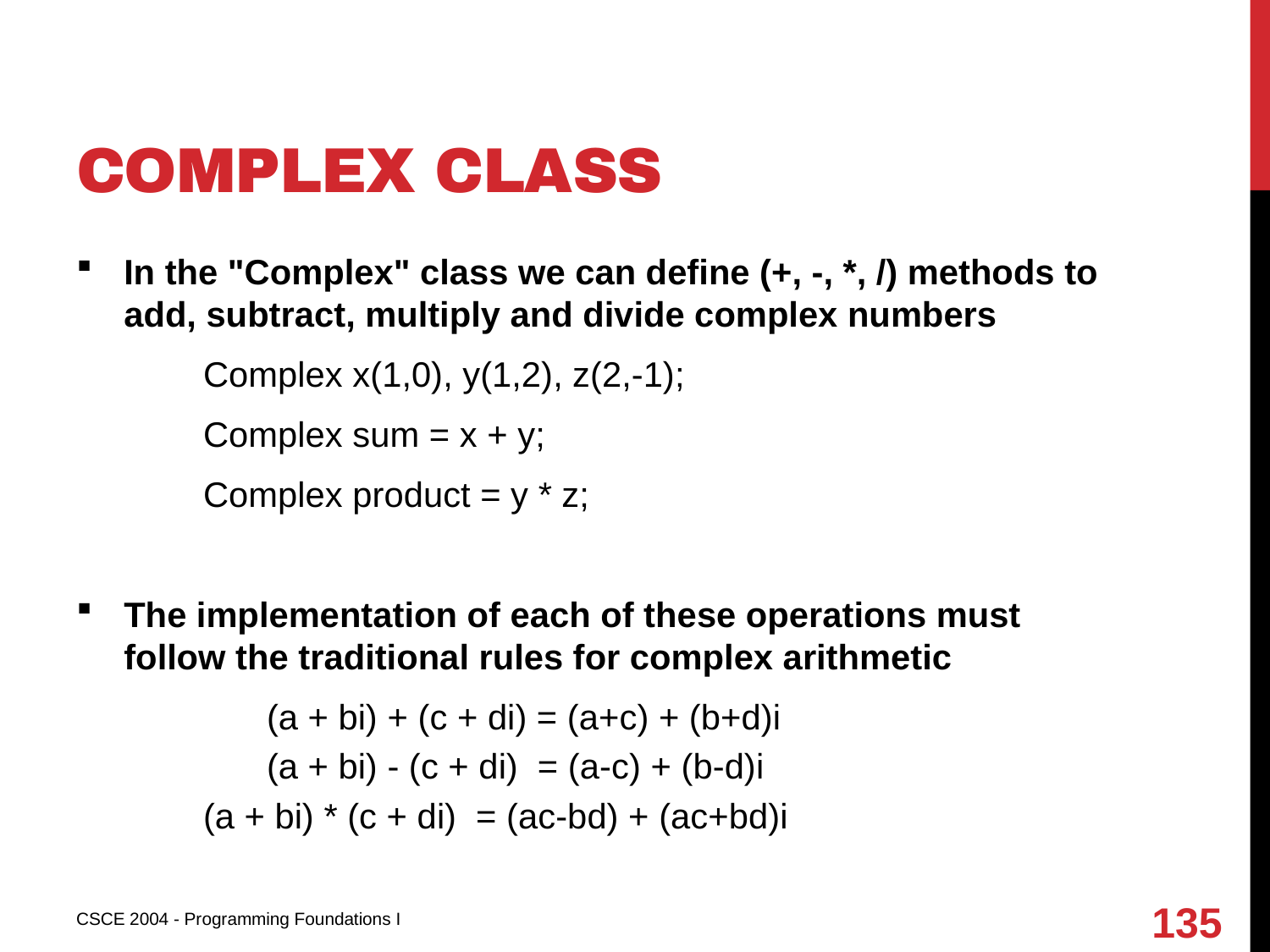

# Complex class
In the "Complex" class we can define (+, -, *, /) methods to add, subtract, multiply and divide complex numbers
	Complex x(1,0), y(1,2), z(2,-1);
	Complex sum = x + y;
	Complex product = y * z;

The implementation of each of these operations must follow the traditional rules for complex arithmetic
	(a + bi) + (c + di) = (a+c) + (b+d)i
	(a + bi) - (c + di)  = (a-c) + (b-d)i
	(a + bi) * (c + di)  = (ac-bd) + (ac+bd)i

135
CSCE 2004 - Programming Foundations I